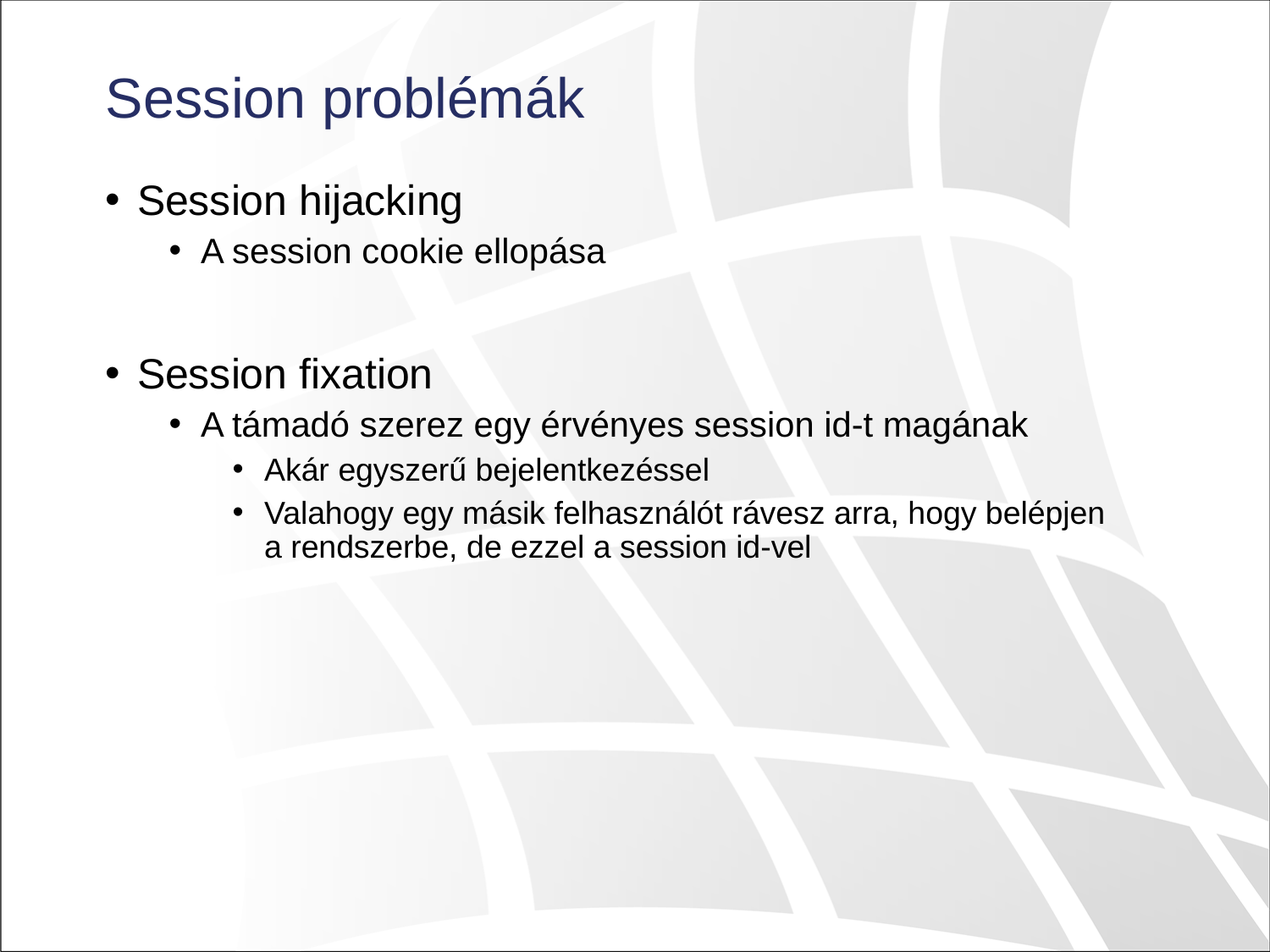

# Session problémák
Session hijacking
A session cookie ellopása

Session fixation
A támadó szerez egy érvényes session id-t magának
Akár egyszerű bejelentkezéssel
Valahogy egy másik felhasználót rávesz arra, hogy belépjen a rendszerbe, de ezzel a session id-vel